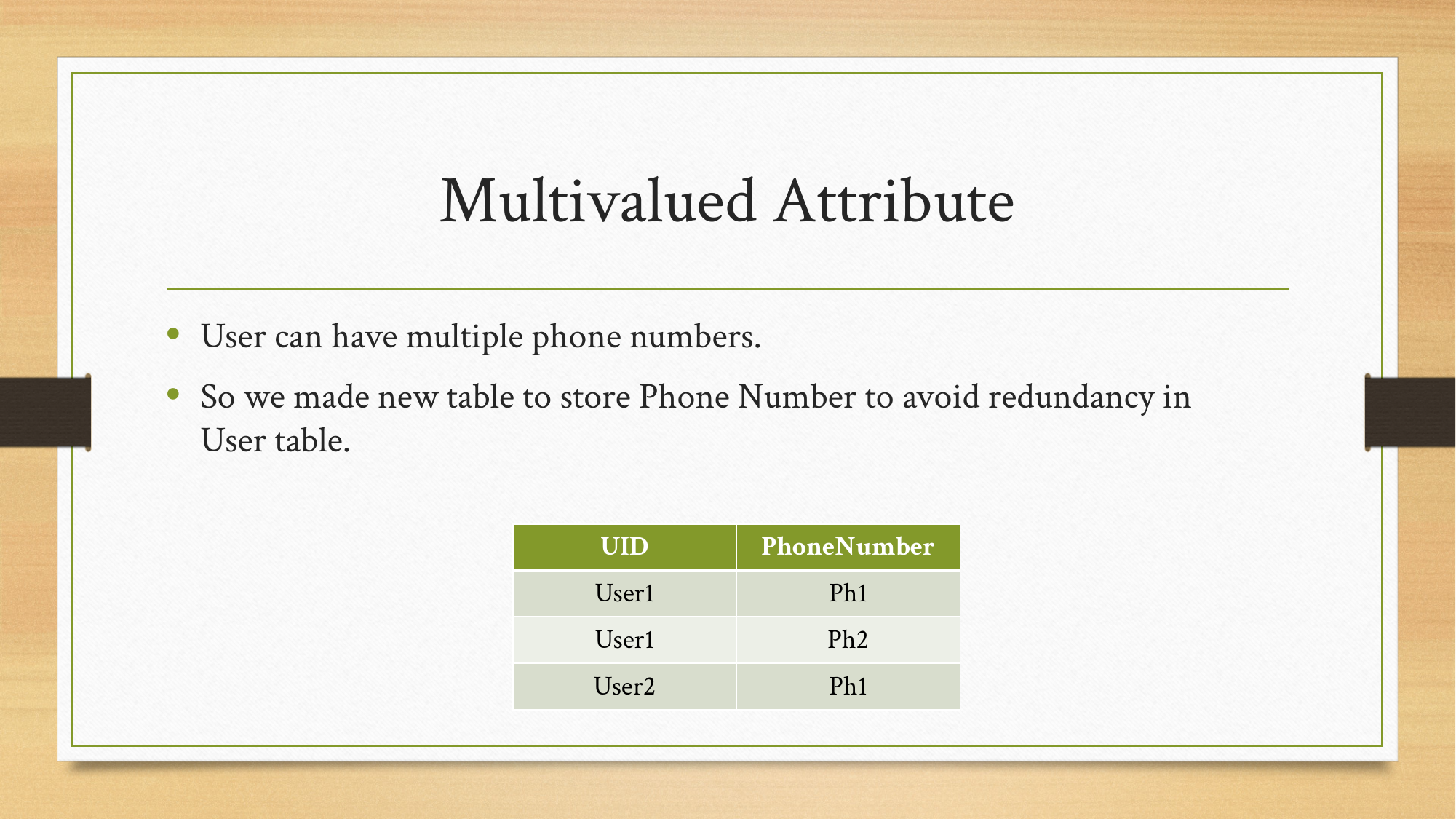

# Multivalued Attribute
User can have multiple phone numbers.
So we made new table to store Phone Number to avoid redundancy in User table.
| UID | PhoneNumber |
| --- | --- |
| User1 | Ph1 |
| User1 | Ph2 |
| User2 | Ph1 |